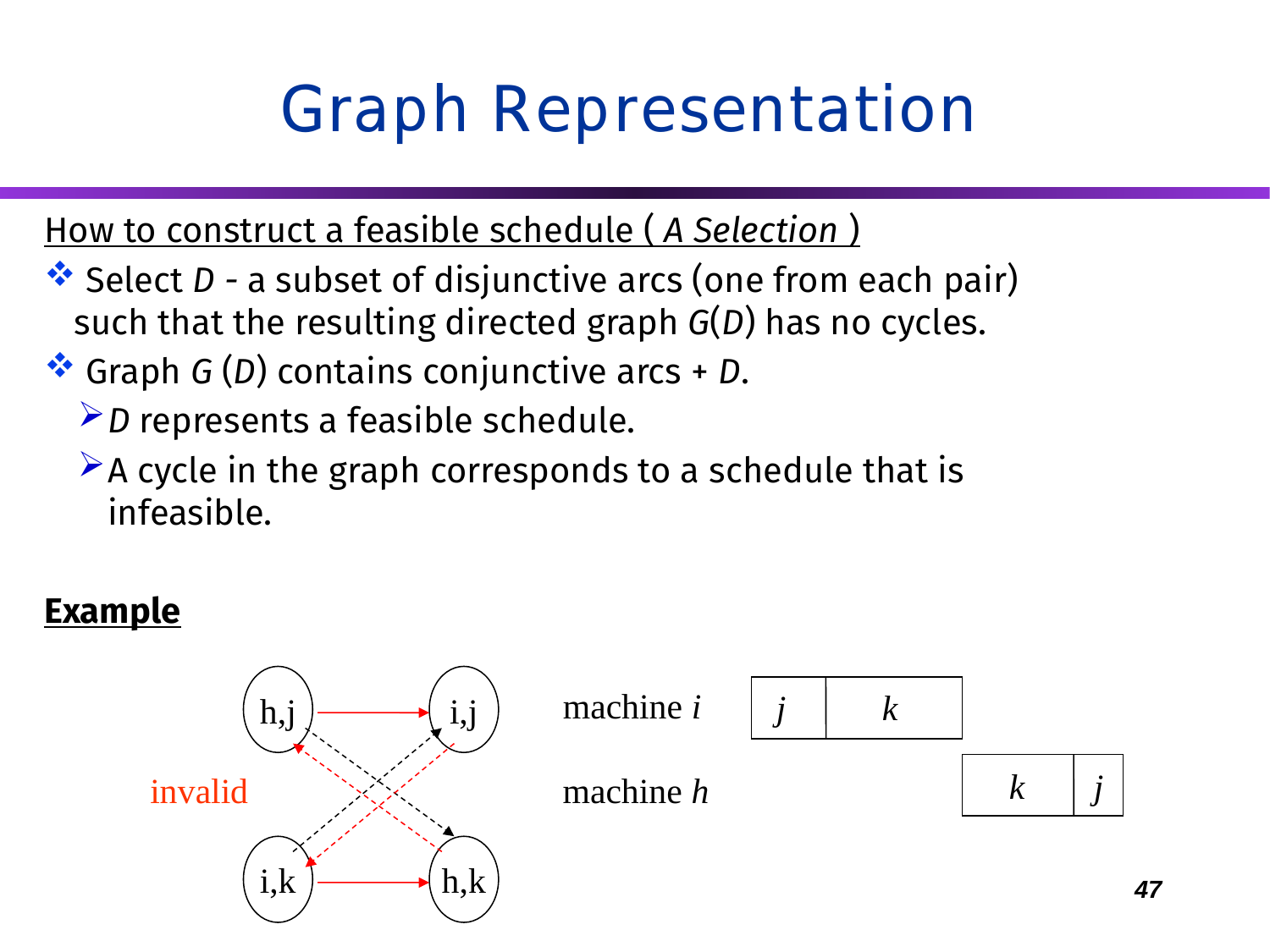

Graph Representation
How to construct a feasible schedule ( A Selection )
 Select D - a subset of disjunctive arcs (one from each pair) such that the resulting directed graph G(D) has no cycles.
 Graph G (D) contains conjunctive arcs + D.
D represents a feasible schedule.
A cycle in the graph corresponds to a schedule that is infeasible.

Example
h,j
i,j
machine i

j
k

k
j
invalid
machine h
i,k
h,k
47